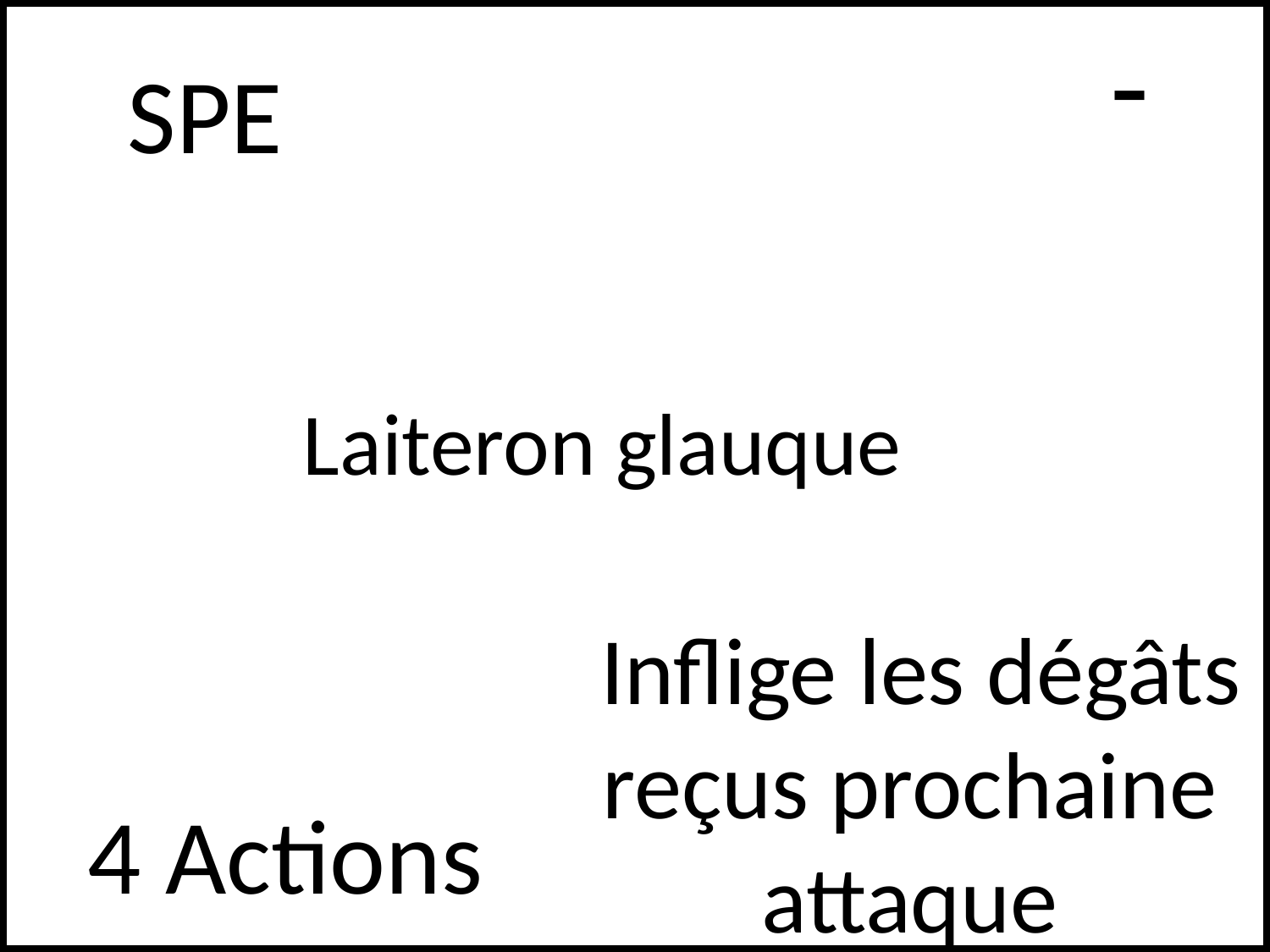

-
# SPE
Laiteron glauque
 Inflige les dégâts reçus prochaine attaque
4 Actions